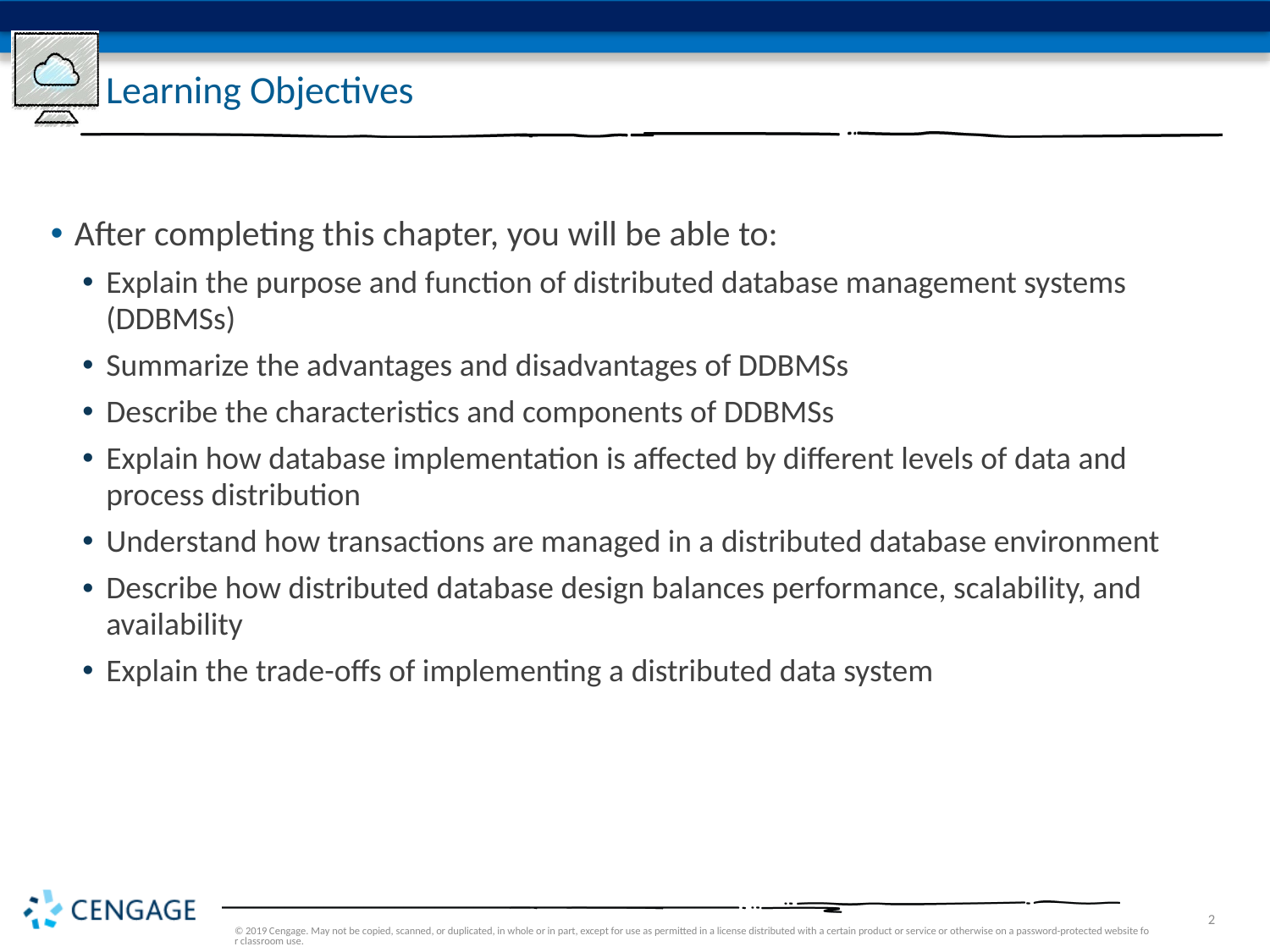

# Learning Objectives
After completing this chapter, you will be able to:
Explain the purpose and function of distributed database management systems (DDBMSs)
Summarize the advantages and disadvantages of DDBMSs
Describe the characteristics and components of DDBMSs
Explain how database implementation is affected by different levels of data and process distribution
Understand how transactions are managed in a distributed database environment
Describe how distributed database design balances performance, scalability, and availability
Explain the trade-offs of implementing a distributed data system

© 2019 Cengage. May not be copied, scanned, or duplicated, in whole or in part, except for use as permitted in a license distributed with a certain product or service or otherwise on a password-protected website for classroom use.